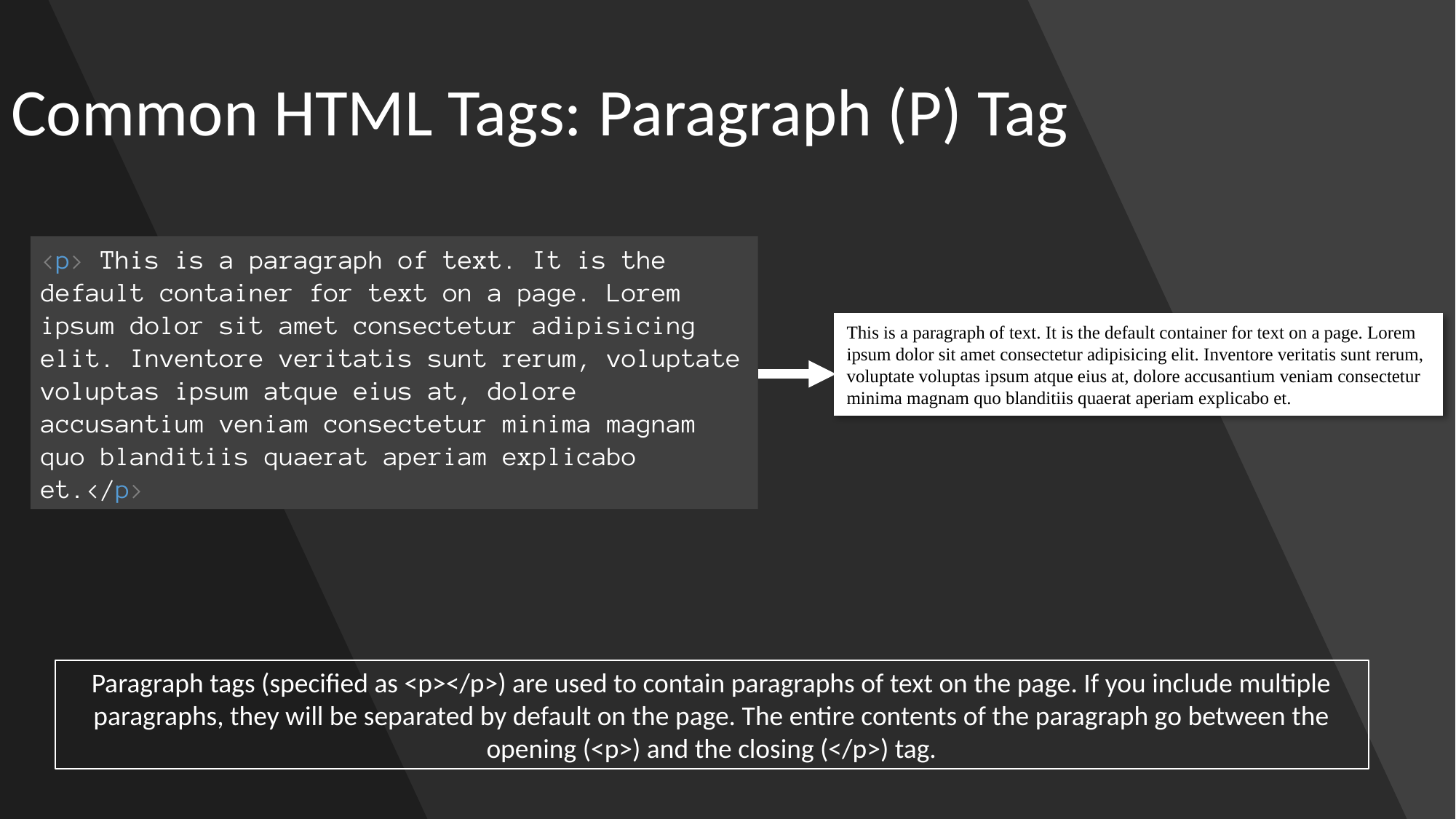

# Common HTML Tags: Paragraph (P) Tag
<p> This is a paragraph of text. It is the default container for text on a page. Lorem ipsum dolor sit amet consectetur adipisicing elit. Inventore veritatis sunt rerum, voluptate voluptas ipsum atque eius at, dolore accusantium veniam consectetur minima magnam quo blanditiis quaerat aperiam explicabo et.</p>
This is a paragraph of text. It is the default container for text on a page. Lorem ipsum dolor sit amet consectetur adipisicing elit. Inventore veritatis sunt rerum, voluptate voluptas ipsum atque eius at, dolore accusantium veniam consectetur minima magnam quo blanditiis quaerat aperiam explicabo et.
Paragraph tags (specified as <p></p>) are used to contain paragraphs of text on the page. If you include multiple paragraphs, they will be separated by default on the page. The entire contents of the paragraph go between the opening (<p>) and the closing (</p>) tag.